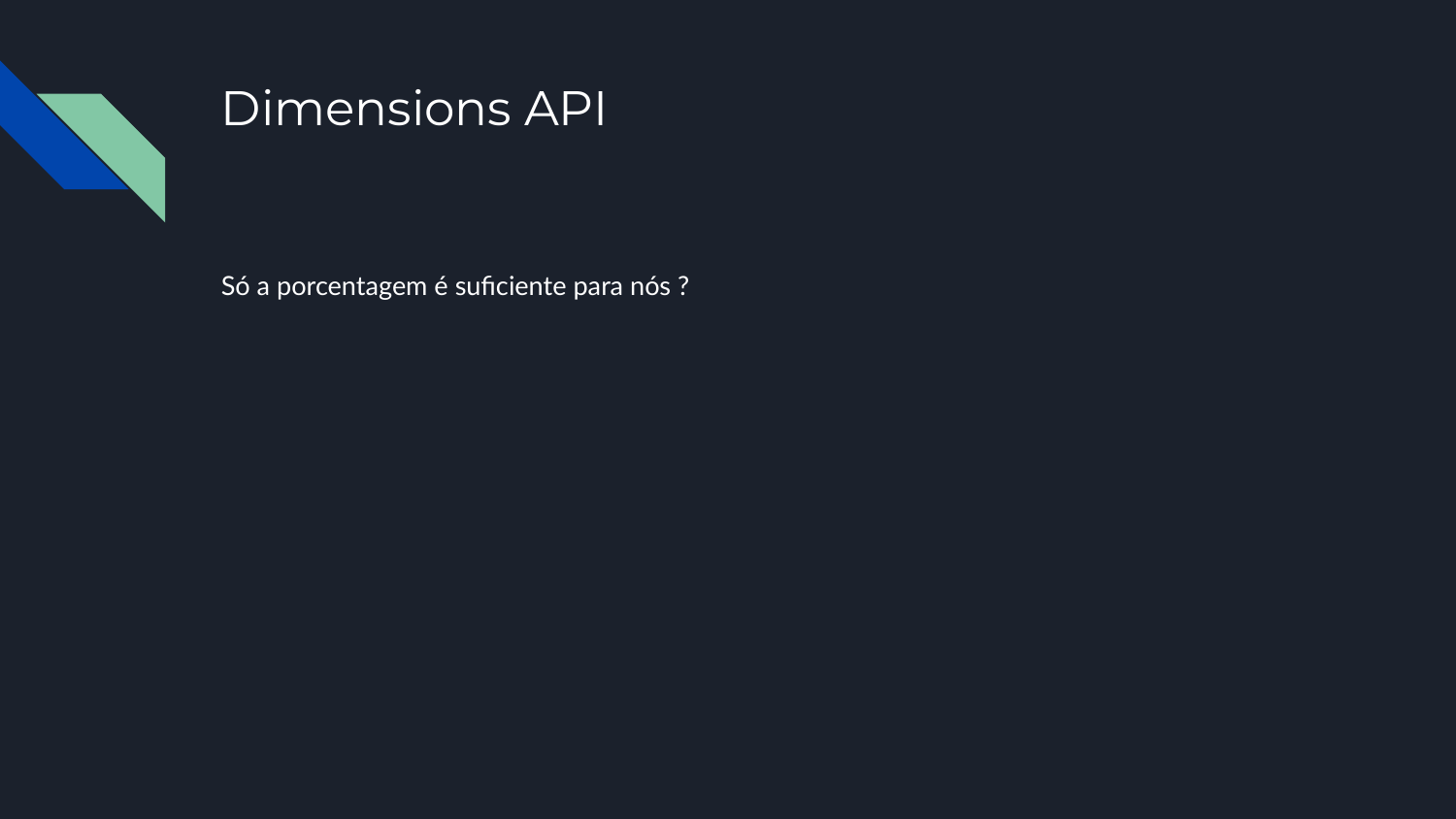

# Dimensions API
Só a porcentagem é suficiente para nós ?